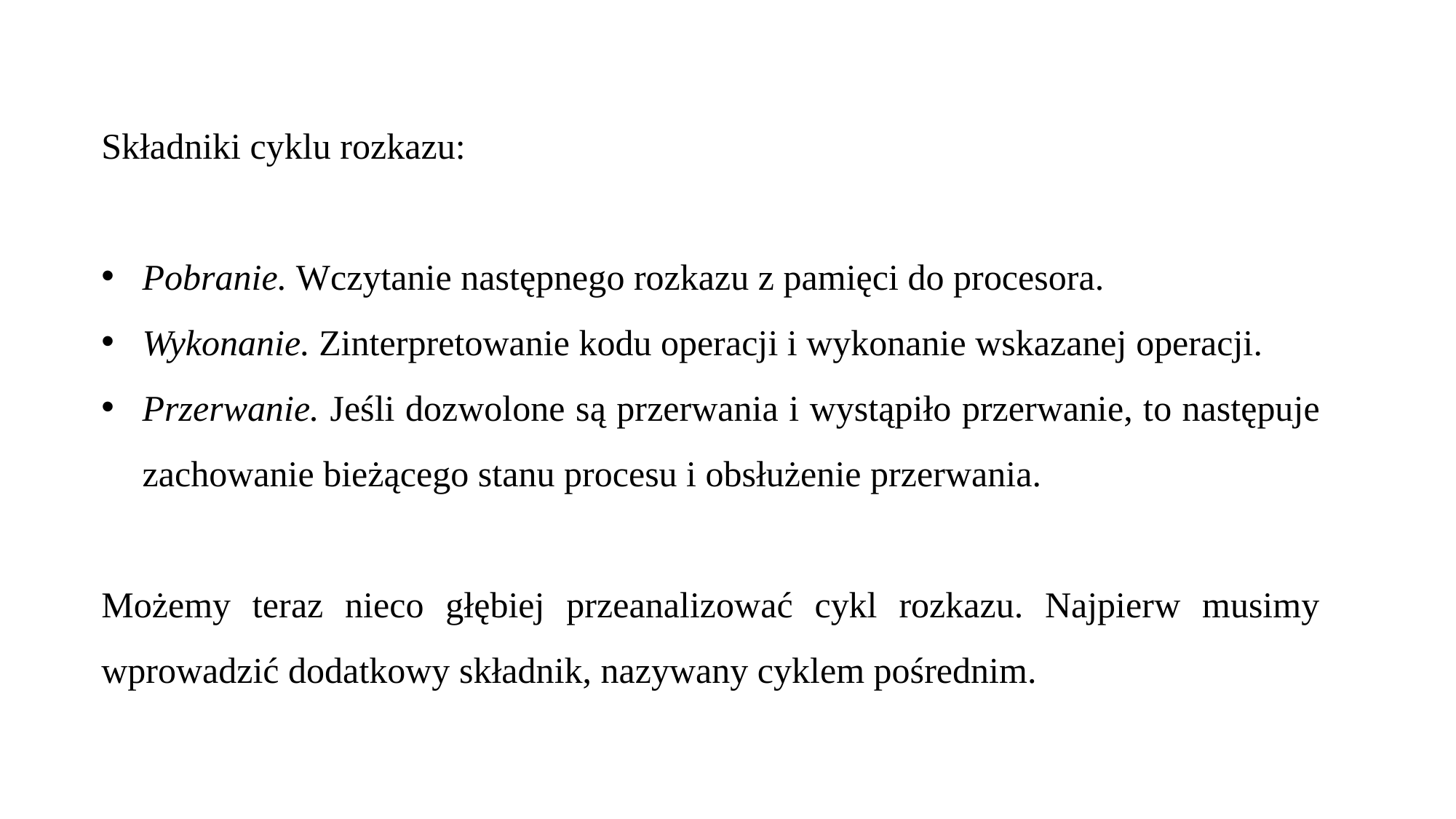

Składniki cyklu rozkazu:

Pobranie. Wczytanie następnego rozkazu z pamięci do procesora.
Wykonanie. Zinterpretowanie kodu operacji i wykonanie wskazanej operacji.
Przerwanie. Jeśli dozwolone są przerwania i wystąpiło przerwanie, to następuje zachowanie bieżącego stanu procesu i obsłużenie przerwania.

Możemy teraz nieco głębiej przeanalizować cykl rozkazu. Najpierw musimy wprowadzić dodatkowy składnik, nazywany cyklem pośrednim.